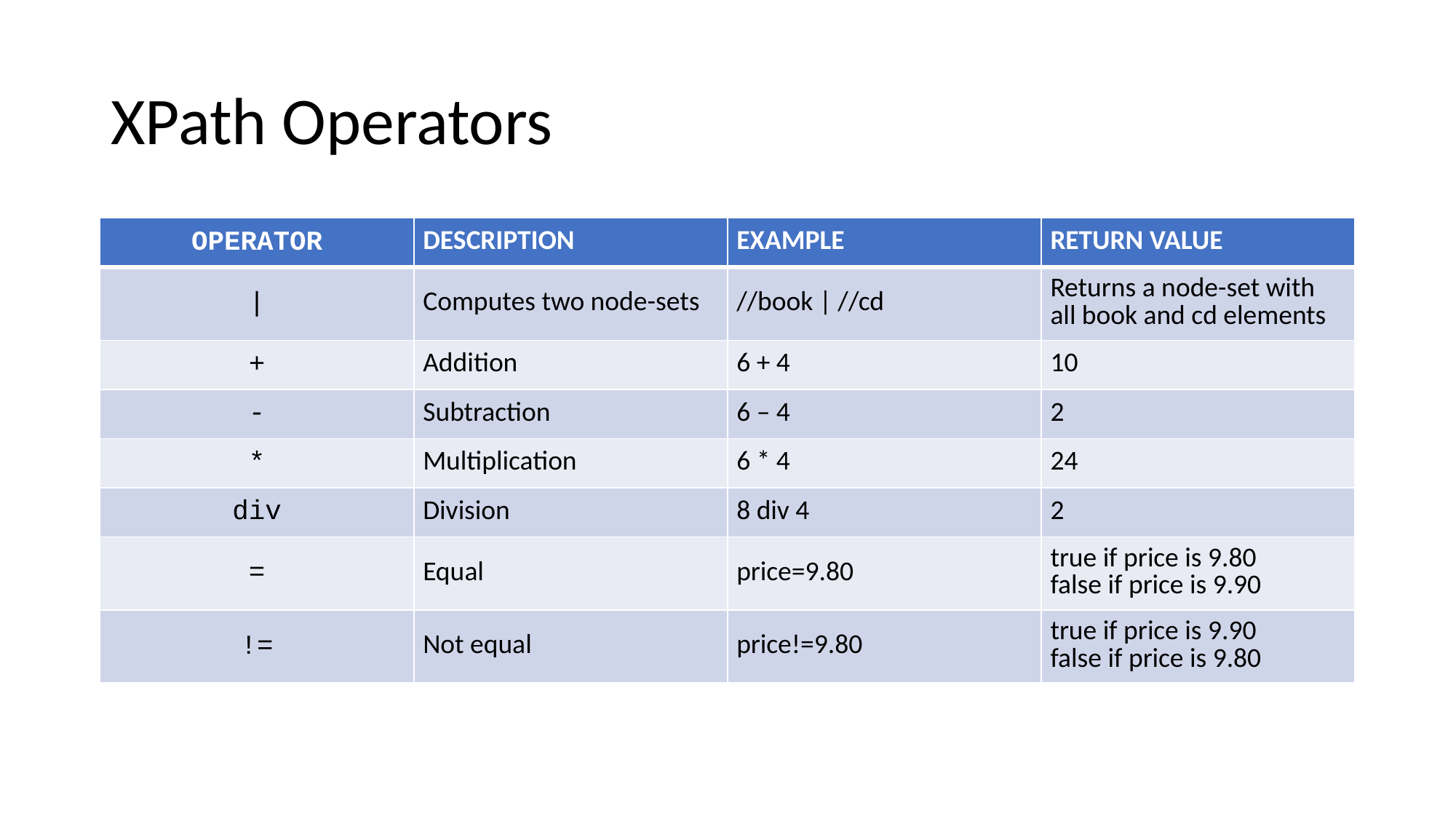

# XPath Operators
| OPERATOR | DESCRIPTION | EXAMPLE | RETURN VALUE |
| --- | --- | --- | --- |
| | | Computes two node-sets | //book | //cd | Returns a node-set with all book and cd elements |
| + | Addition | 6 + 4 | 10 |
| - | Subtraction | 6 – 4 | 2 |
| \* | Multiplication | 6 \* 4 | 24 |
| div | Division | 8 div 4 | 2 |
| = | Equal | price=9.80 | true if price is 9.80 false if price is 9.90 |
| != | Not equal | price!=9.80 | true if price is 9.90 false if price is 9.80 |